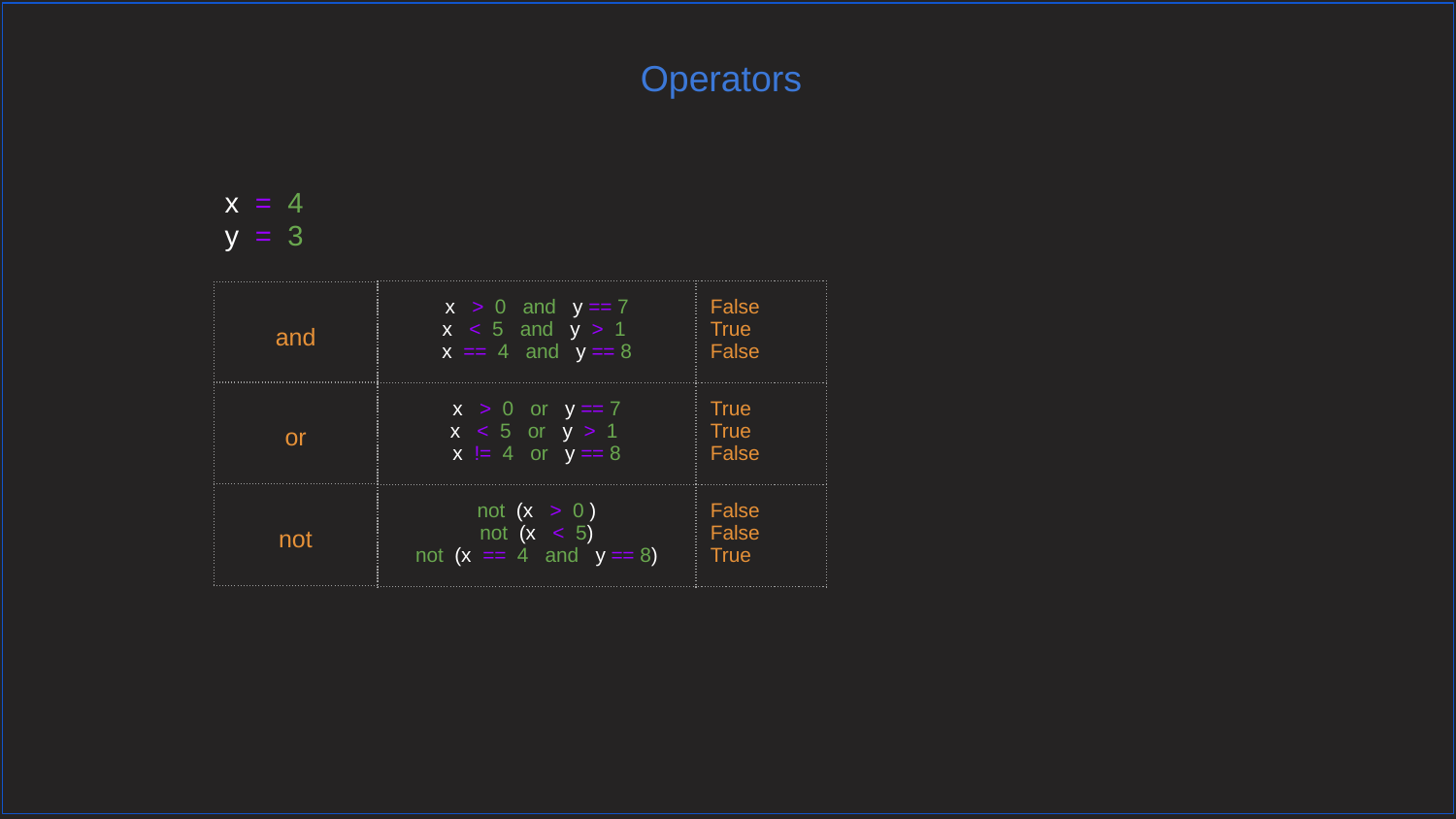

# Operators
x  =  4
y  =  3
| x > 0 and y == 7 x < 5 and y > 1 x == 4 and y == 8 |
| --- |
| x > 0 or y == 7 x < 5 or y > 1 x != 4 or y == 8 |
| not (x > 0 ) not (x < 5) not (x == 4 and y == 8) |
| False True False |
| --- |
| True True False |
| False False True |
| and |
| --- |
| or |
| not |